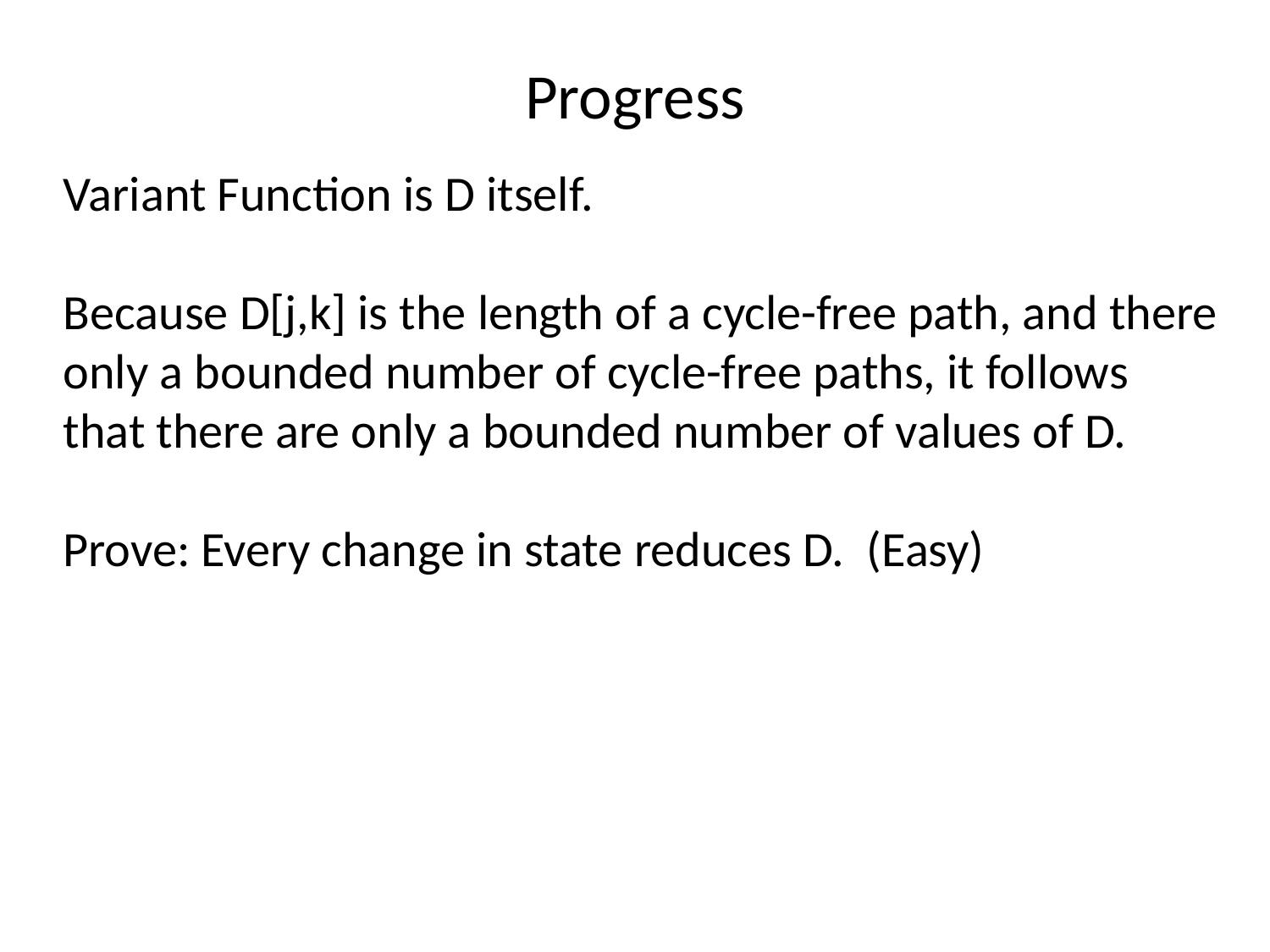

Progress
Variant Function is D itself.

Because D[j,k] is the length of a cycle-free path, and there only a bounded number of cycle-free paths, it follows that there are only a bounded number of values of D.

Prove: Every change in state reduces D.  (Easy)